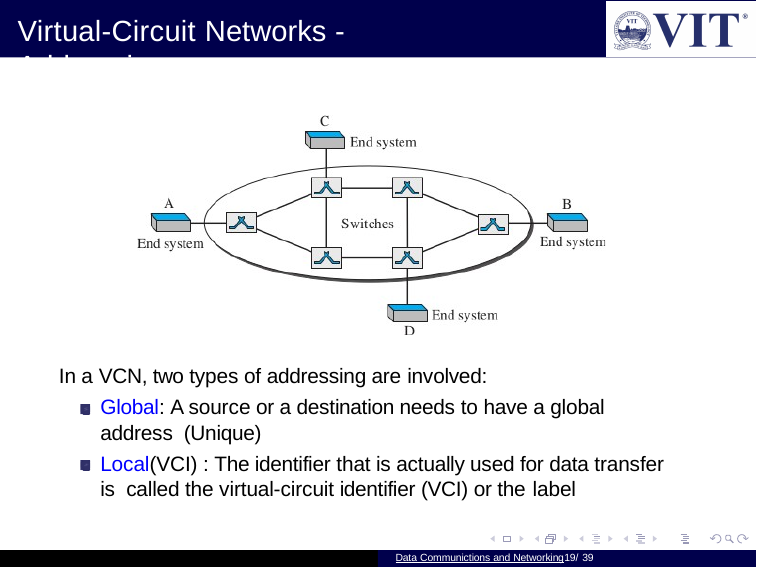

# Virtual-Circuit Networks - Addressing

In a VCN, two types of addressing are involved:
Global: A source or a destination needs to have a global address  (Unique)
Local(VCI) : The identifier that is actually used for data transfer is  called the virtual-circuit identifier (VCI) or the label

Data Communictions and Networking19/ 39